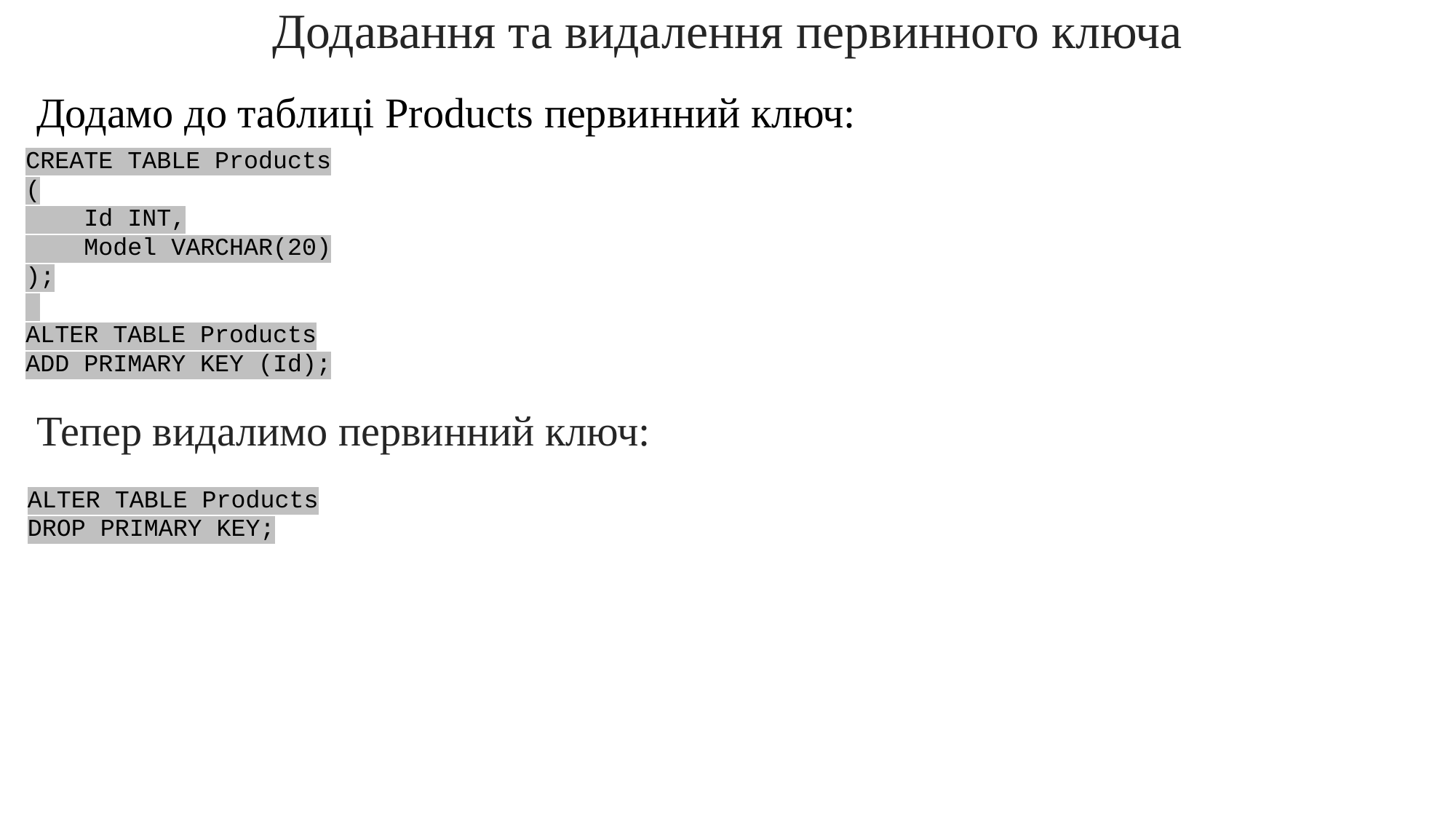

# Додавання та видалення первинного ключа
Додамо до таблиці Products первинний ключ:
CREATE TABLE Products
(
    Id INT,
    Model VARCHAR(20)
);

ALTER TABLE Products
ADD PRIMARY KEY (Id);
Тепер видалимо первинний ключ:
ALTER TABLE Products
DROP PRIMARY KEY;